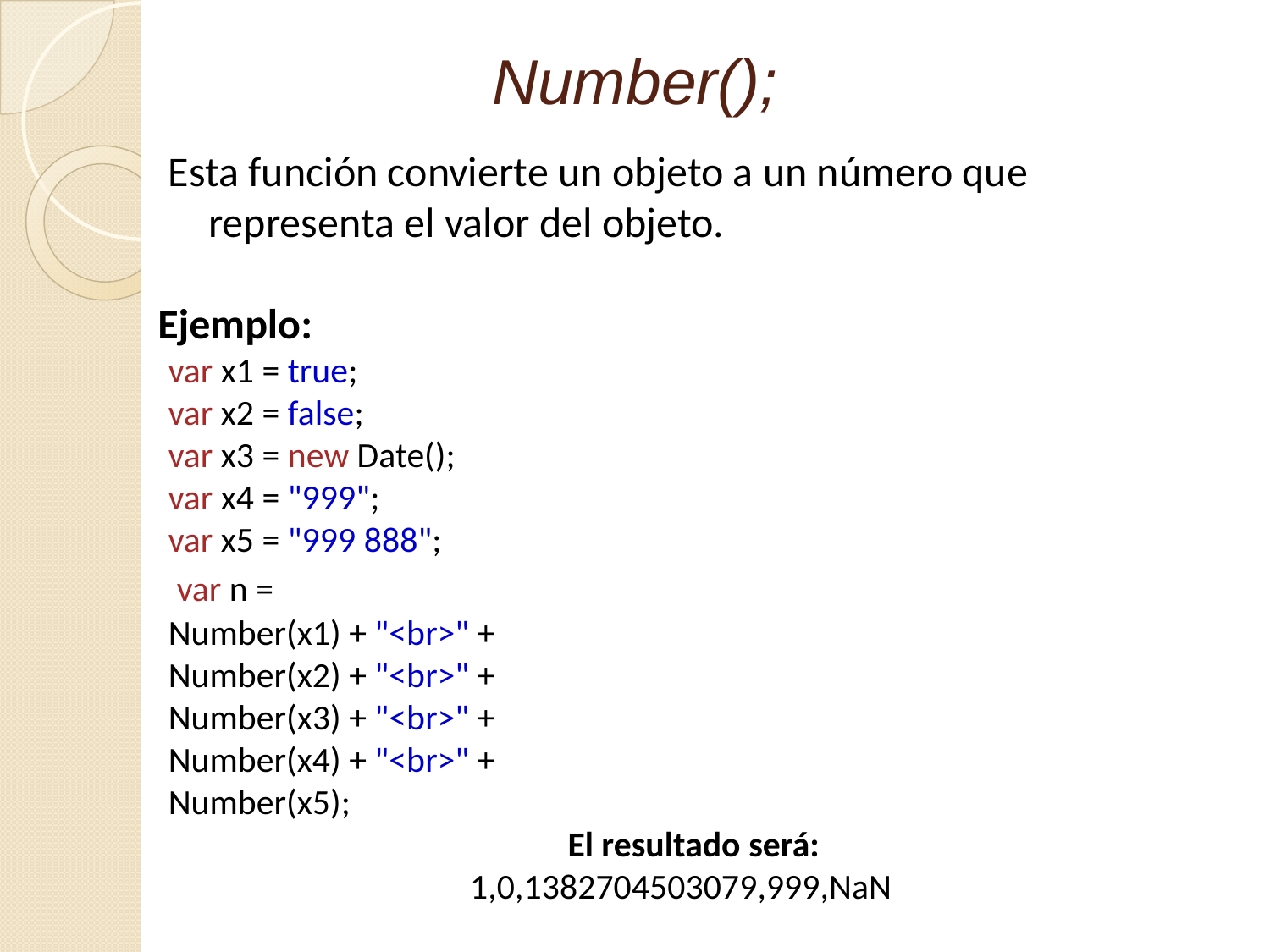

# Number();
Esta función convierte un objeto a un número que representa el valor del objeto.

Ejemplo:
var x1 = true;
var x2 = false;
var x3 = new Date();
var x4 = "999";
var x5 = "999 888";
  var n =
Number(x1) + "<br>" +
Number(x2) + "<br>" +
Number(x3) + "<br>" +
Number(x4) + "<br>" +
Number(x5);
                                                   El resultado será:
1,0,1382704503079,999,NaN